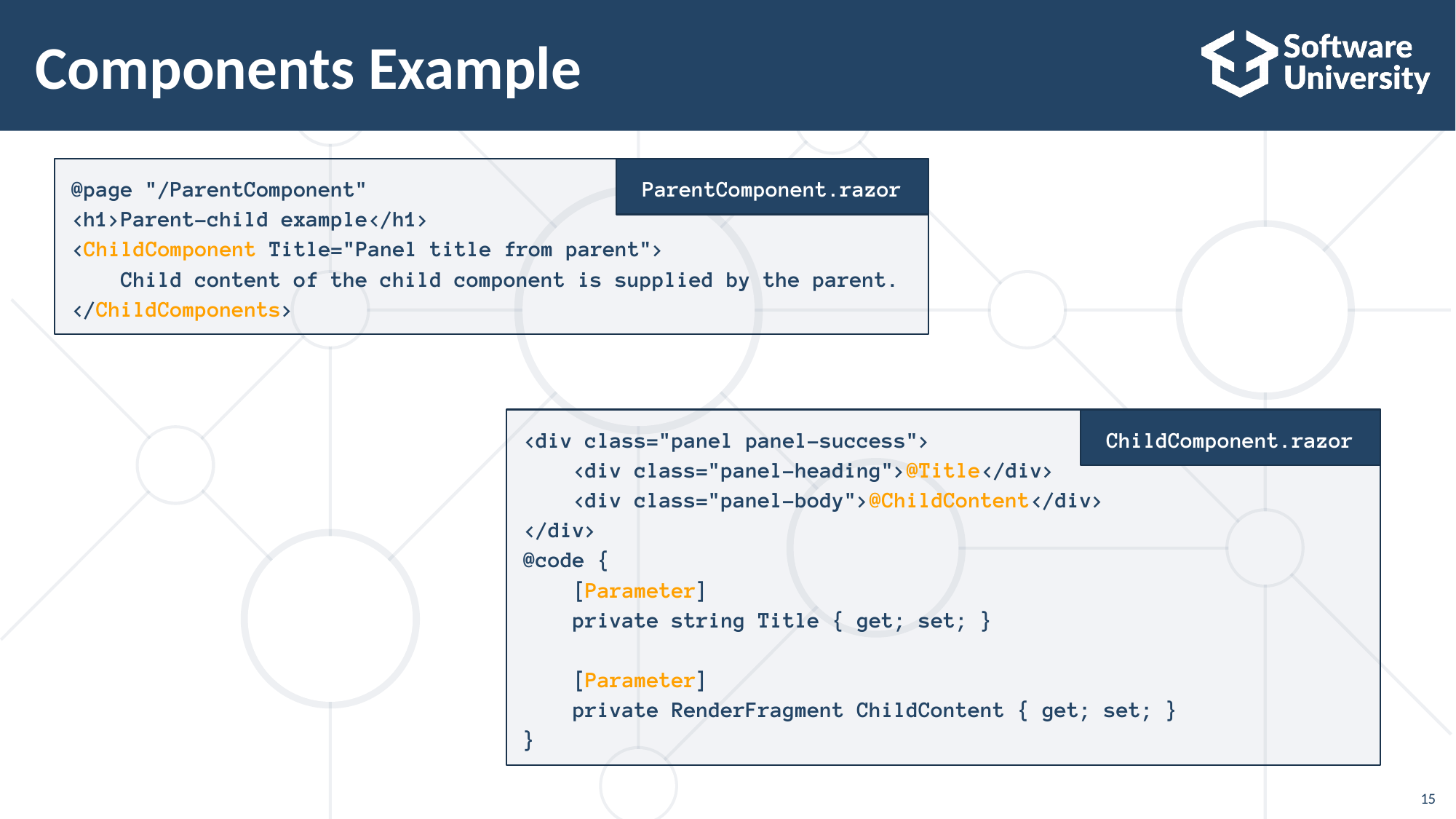

# Components Example
@page "/ParentComponent"
<h1>Parent-child example</h1>
<ChildComponent Title="Panel title from parent">
    Child content of the child component is supplied by the parent.
</ChildComponents>
ParentComponent.razor
<div class="panel panel-success">
    <div class="panel-heading">@Title</div>
    <div class="panel-body">@ChildContent</div>
</div>
@code {
    [Parameter]
    private string Title { get; set; }

    [Parameter]
    private RenderFragment ChildContent { get; set; }
}
ChildComponent.razor
15